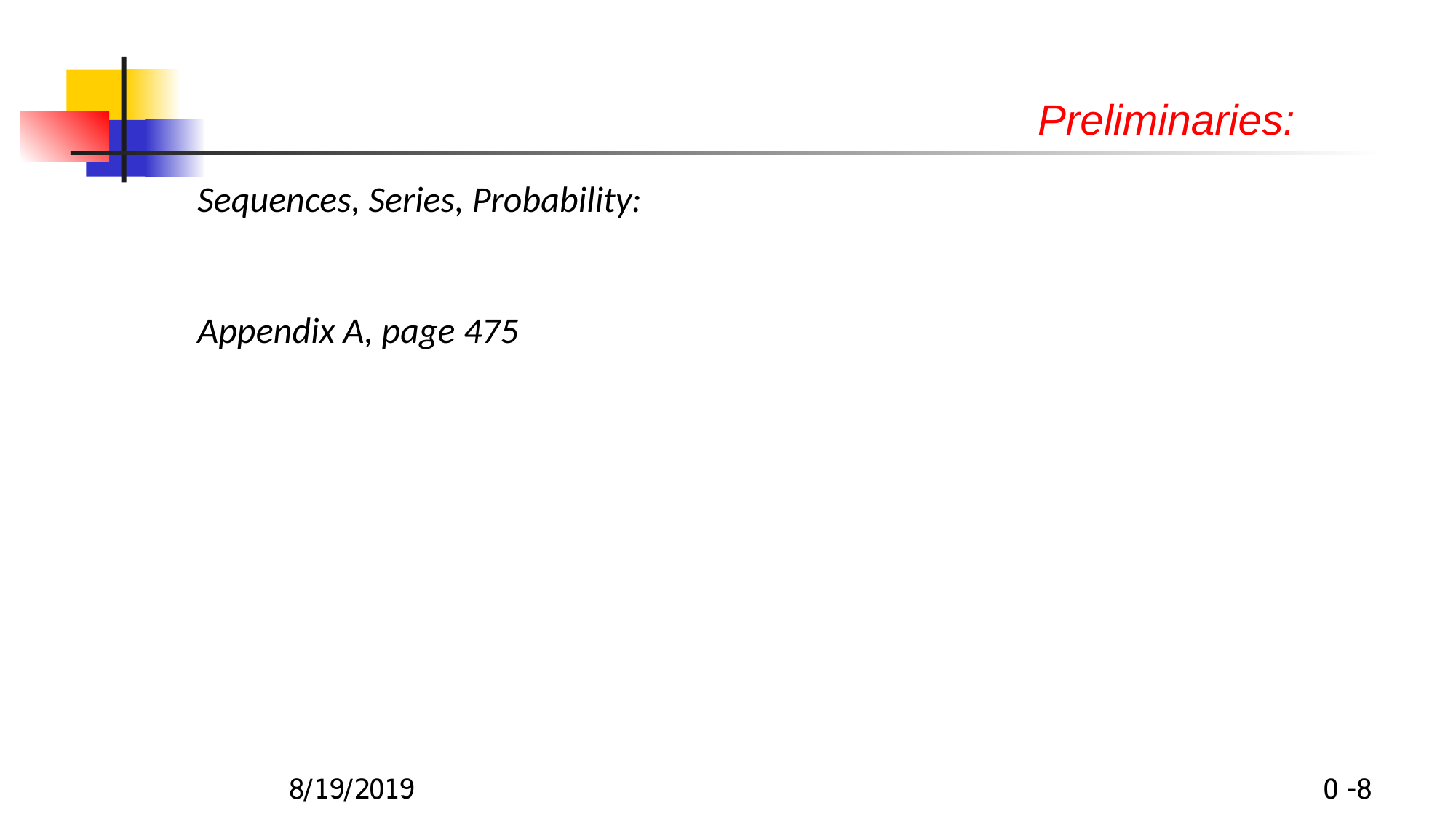

# Preliminaries:
Sequences, Series, Probability:

Appendix A, page 475
8/19/2019
0 -8